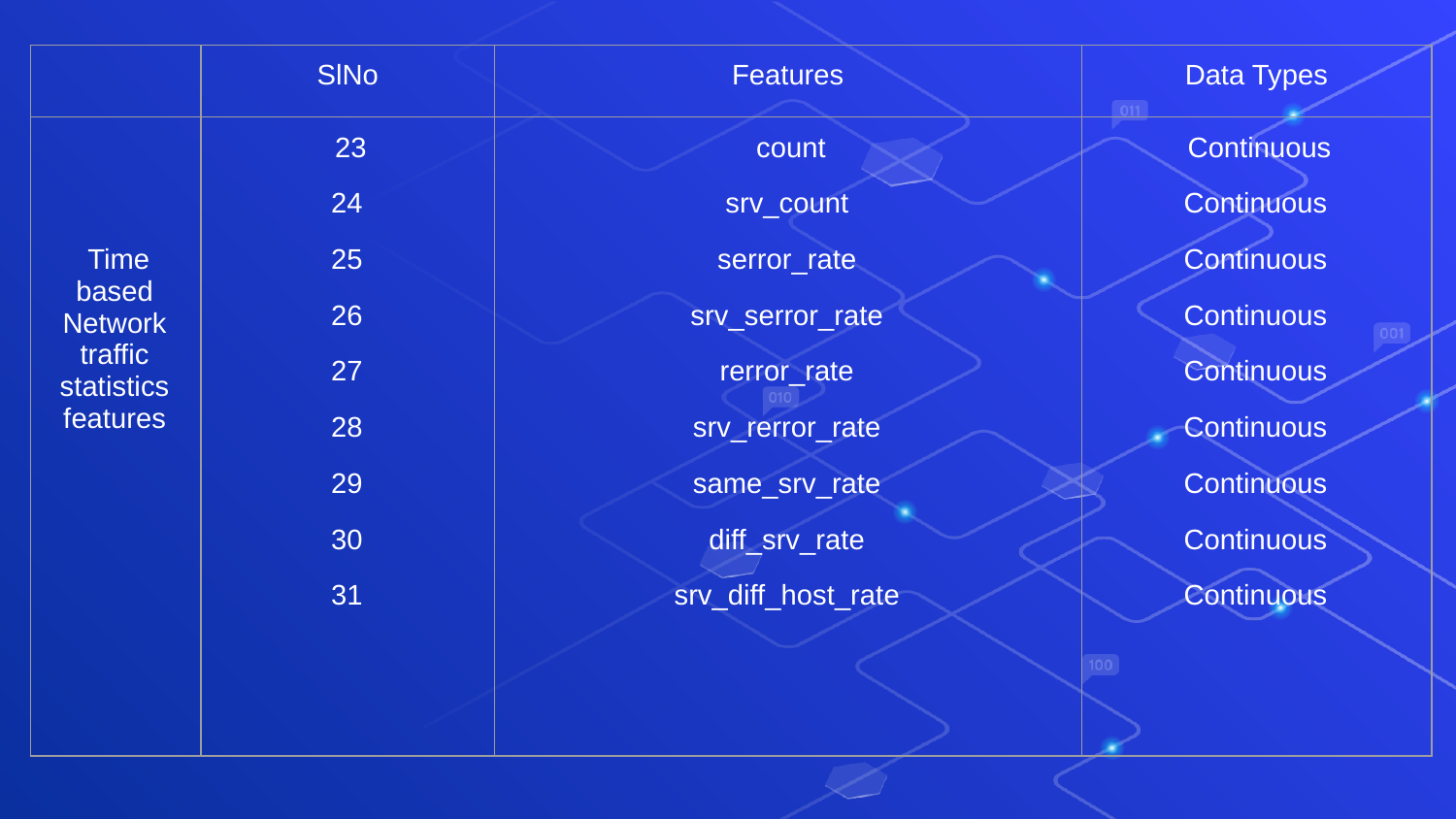

|  | SlNo | Features | Data Types |
| --- | --- | --- | --- |
| Time based Network traffic statistics features | 23 24 25 26 27 28 29 30 31 | count srv\_count serror\_rate srv\_serror\_rate rerror\_rate srv\_rerror\_rate same\_srv\_rate diff\_srv\_rate srv\_diff\_host\_rate | Continuous Continuous Continuous Continuous Continuous Continuous Continuous Continuous Continuous |